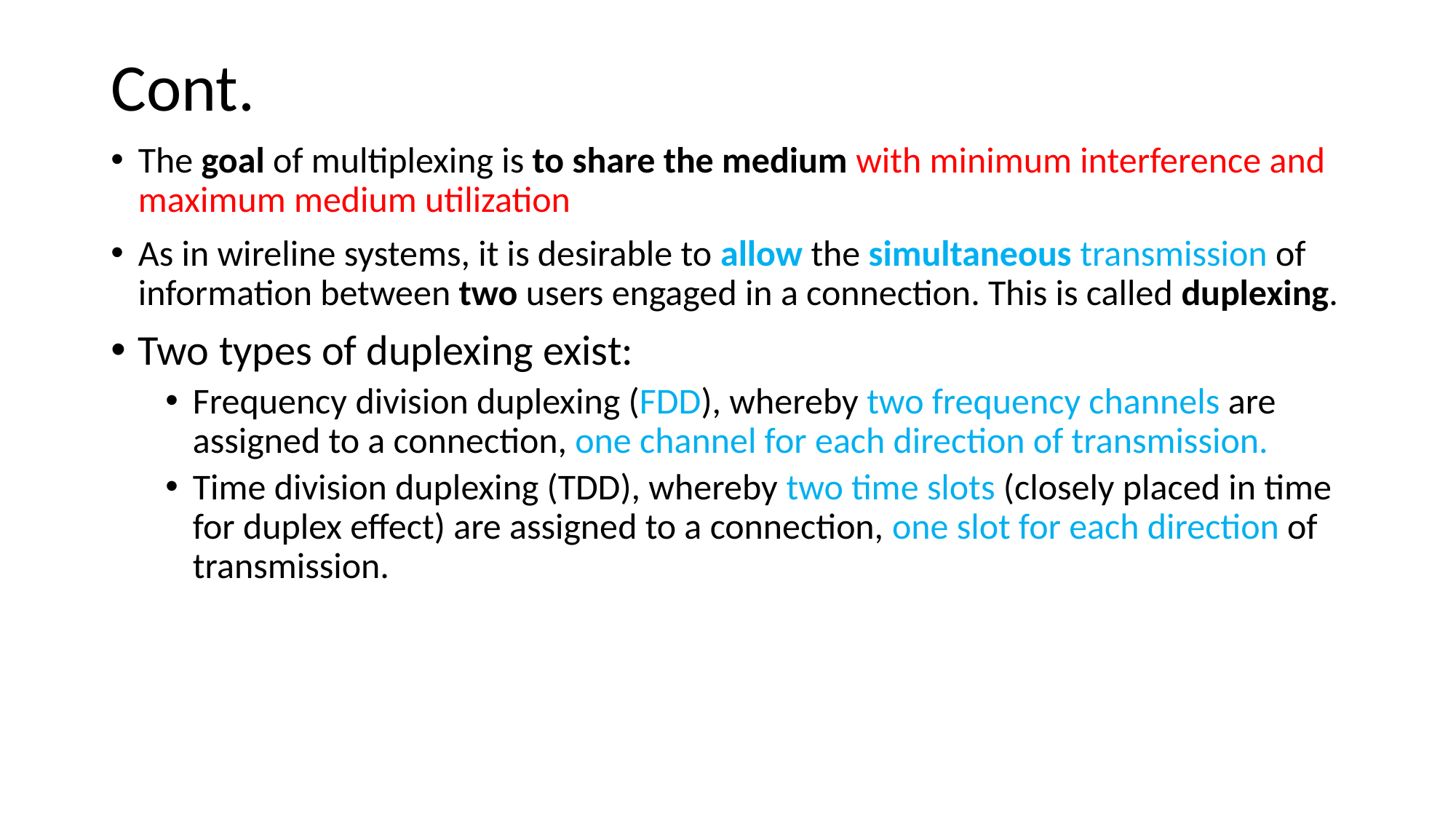

# Cont.
The goal of multiplexing is to share the medium with minimum interference and maximum medium utilization
As in wireline systems, it is desirable to allow the simultaneous transmission of information between two users engaged in a connection. This is called duplexing.
Two types of duplexing exist:
Frequency division duplexing (FDD), whereby two frequency channels are assigned to a connection, one channel for each direction of transmission.
Time division duplexing (TDD), whereby two time slots (closely placed in time for duplex effect) are assigned to a connection, one slot for each direction of transmission.